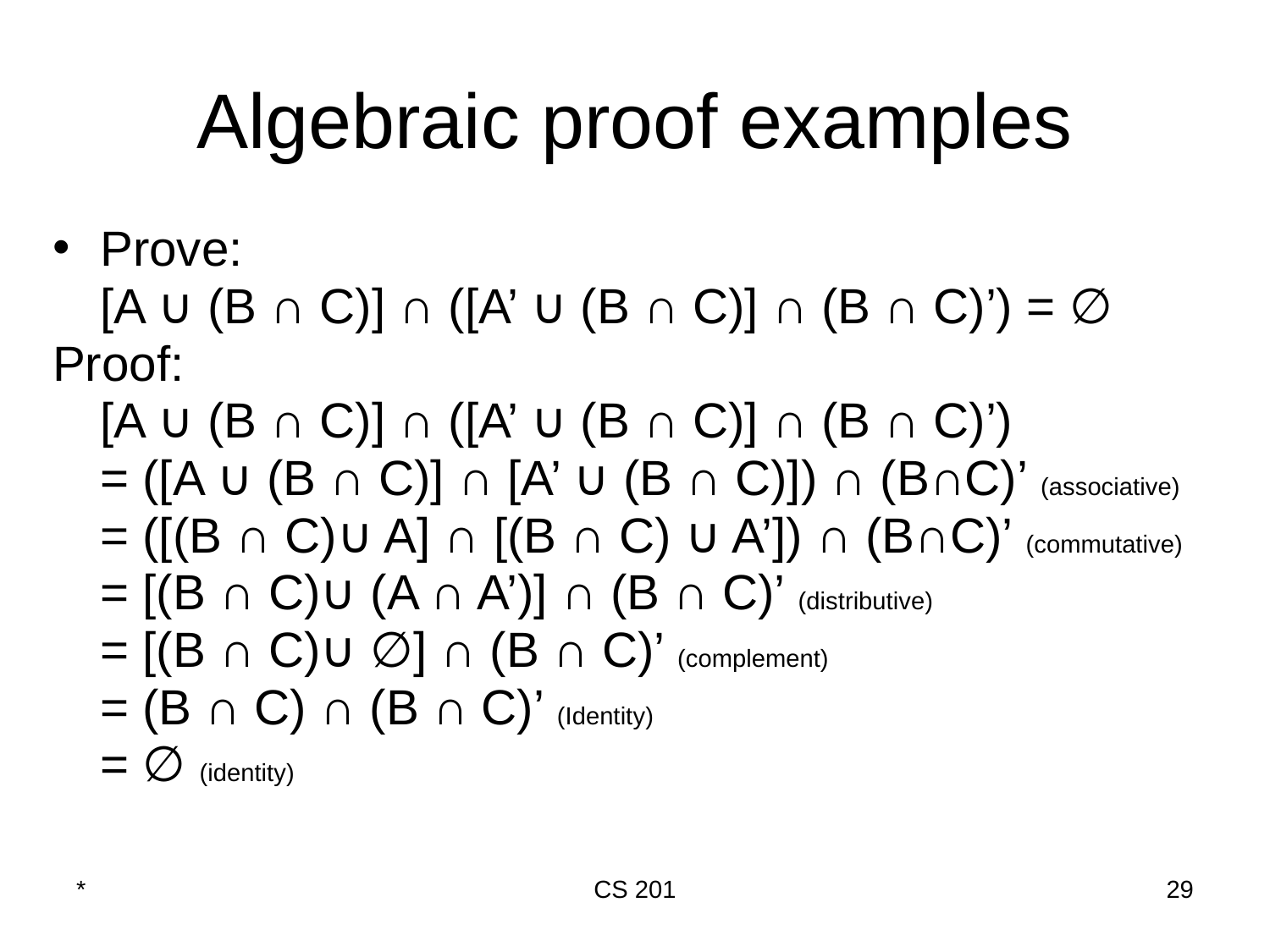

# Algebraic proof examples
Prove:
	[A ∪ (B ∩ C)] ∩ ([A’ ∪ (B ∩ C)] ∩ (B ∩ C)’) = ∅
Proof:
	[A ∪ (B ∩ C)] ∩ ([A’ ∪ (B ∩ C)] ∩ (B ∩ C)’)
	= ([A ∪ (B ∩ C)] ∩ [A’ ∪ (B ∩ C)]) ∩ (B∩C)’ (associative)
	= ([(B ∩ C)∪ A] ∩ [(B ∩ C) ∪ A’]) ∩ (B∩C)’ (commutative)
	= [(B ∩ C)∪ (A ∩ A’)] ∩ (B ∩ C)’ (distributive)
	= [(B ∩ C)∪ ∅] ∩ (B ∩ C)’ (complement)
	= (B ∩ C) ∩ (B ∩ C)’ (Identity)
	= ∅ (identity)
*
CS 201
29